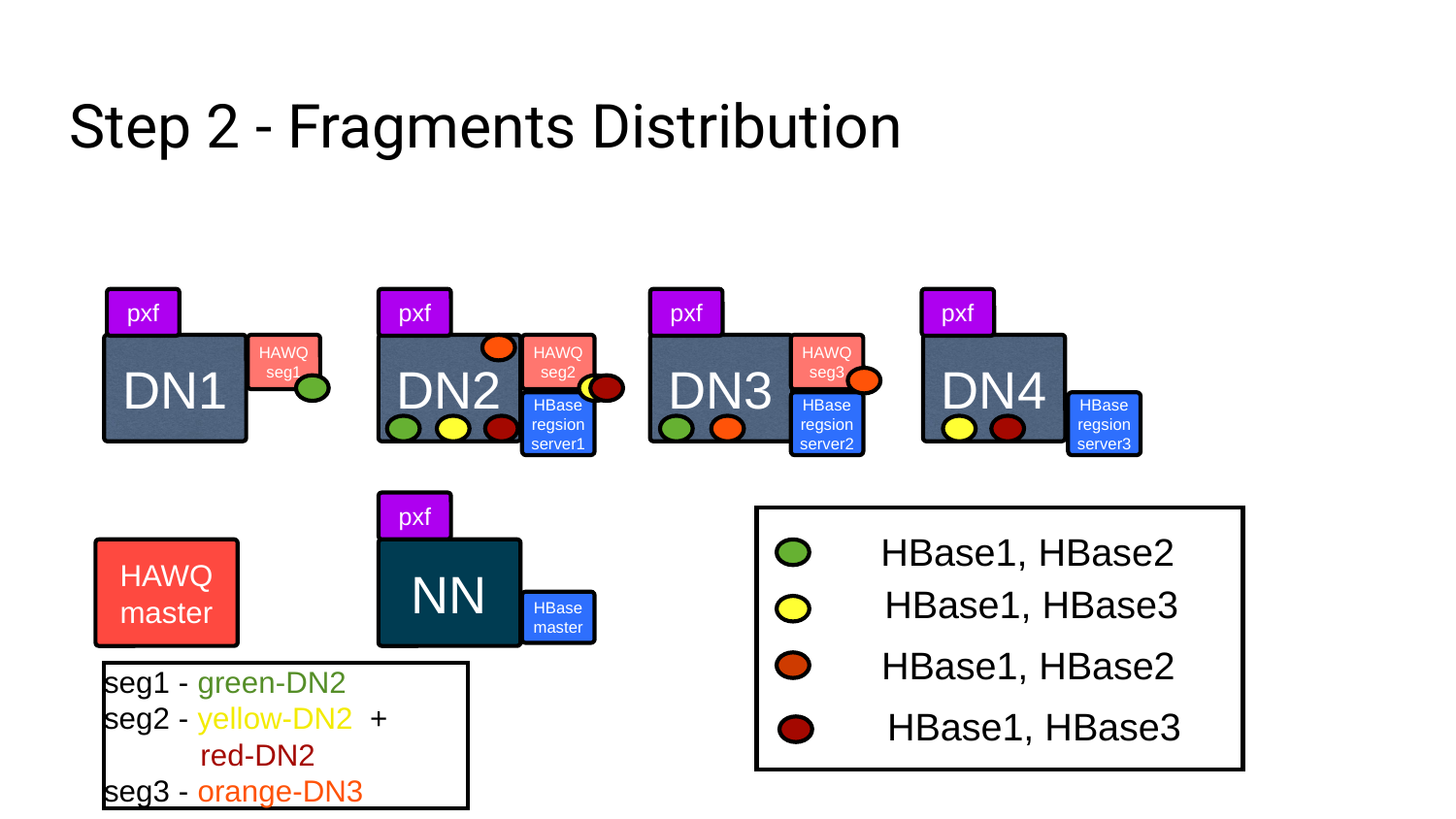

Step 2 - Fragments Distribution
pxf
pxf
pxf
pxf
DN1
HAWQ
seg1
DN2

HAWQ
seg2
DN3
HAWQ
seg3
DN4

HBase regsion server1
HBase regsion server2
HBase regsion server3

pxf

HBase1, HBase2
HAWQ
master
NN

HBase1, HBase3
HBase master

HBase1, HBase2

seg1 - green-DN2
seg2 - yellow-DN2  +
   red-DN2
seg3 - orange-DN3
HBase1, HBase3